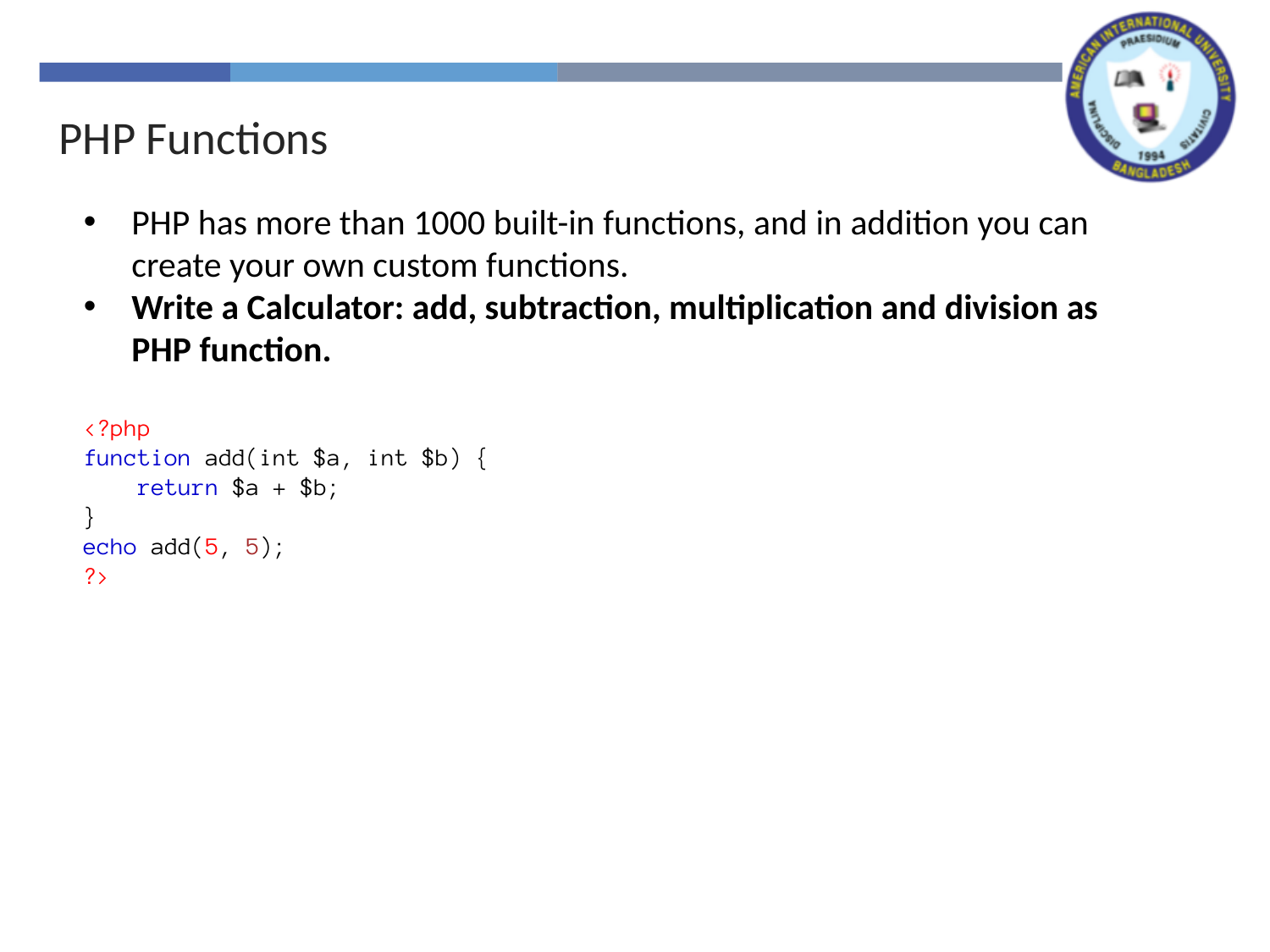

PHP Functions
PHP has more than 1000 built-in functions, and in addition you can create your own custom functions.
Write a Calculator: add, subtraction, multiplication and division as PHP function.
<?php
function add(int $a, int $b) {
    return $a + $b;
}
echo add(5, 5);
?>